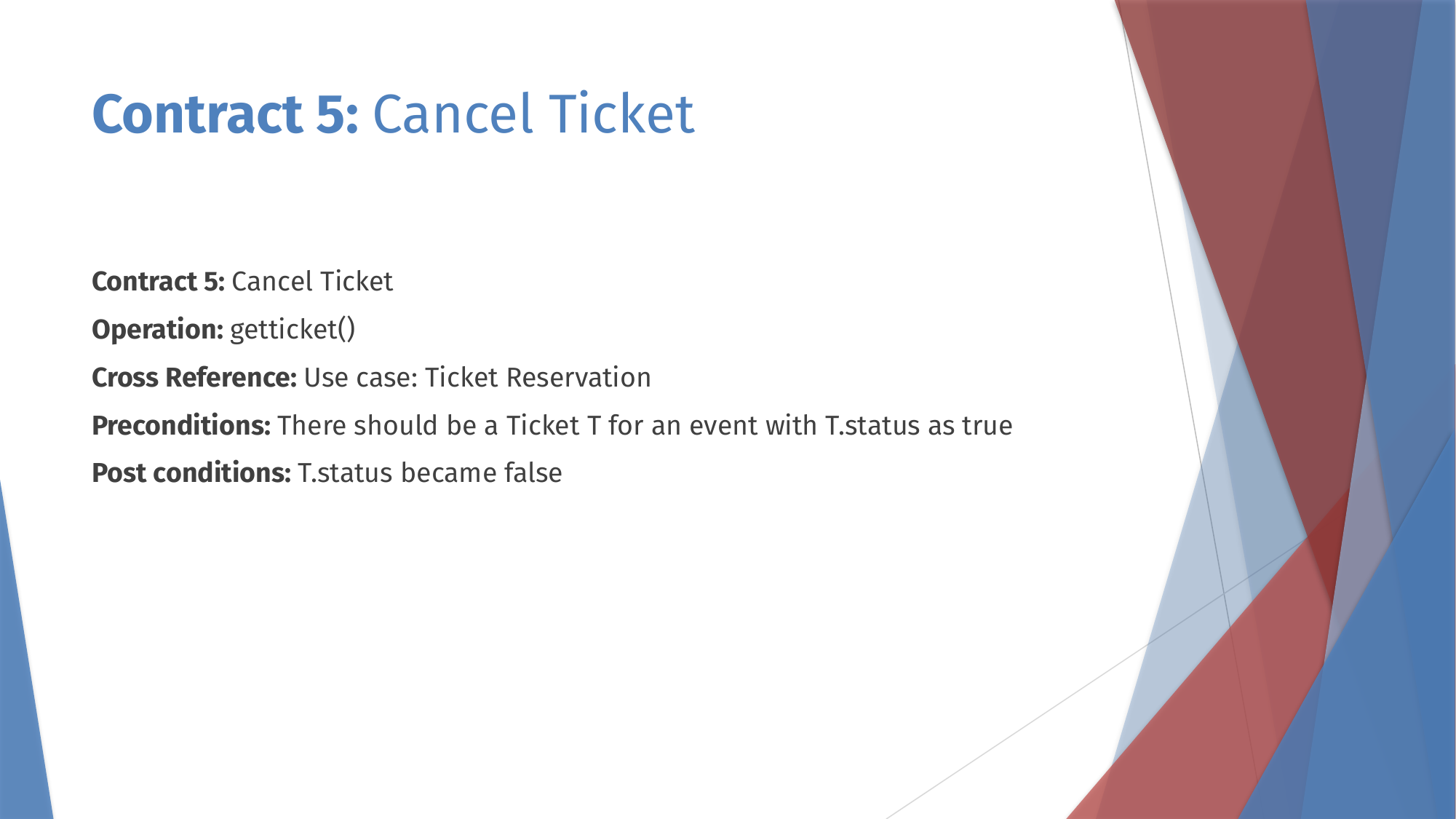

# Contract 5: Cancel Ticket
Contract 5: Cancel Ticket
Operation: getticket()
Cross Reference: Use case: Ticket Reservation
Preconditions: There should be a Ticket T for an event with T.status as true
Post conditions: T.status became false